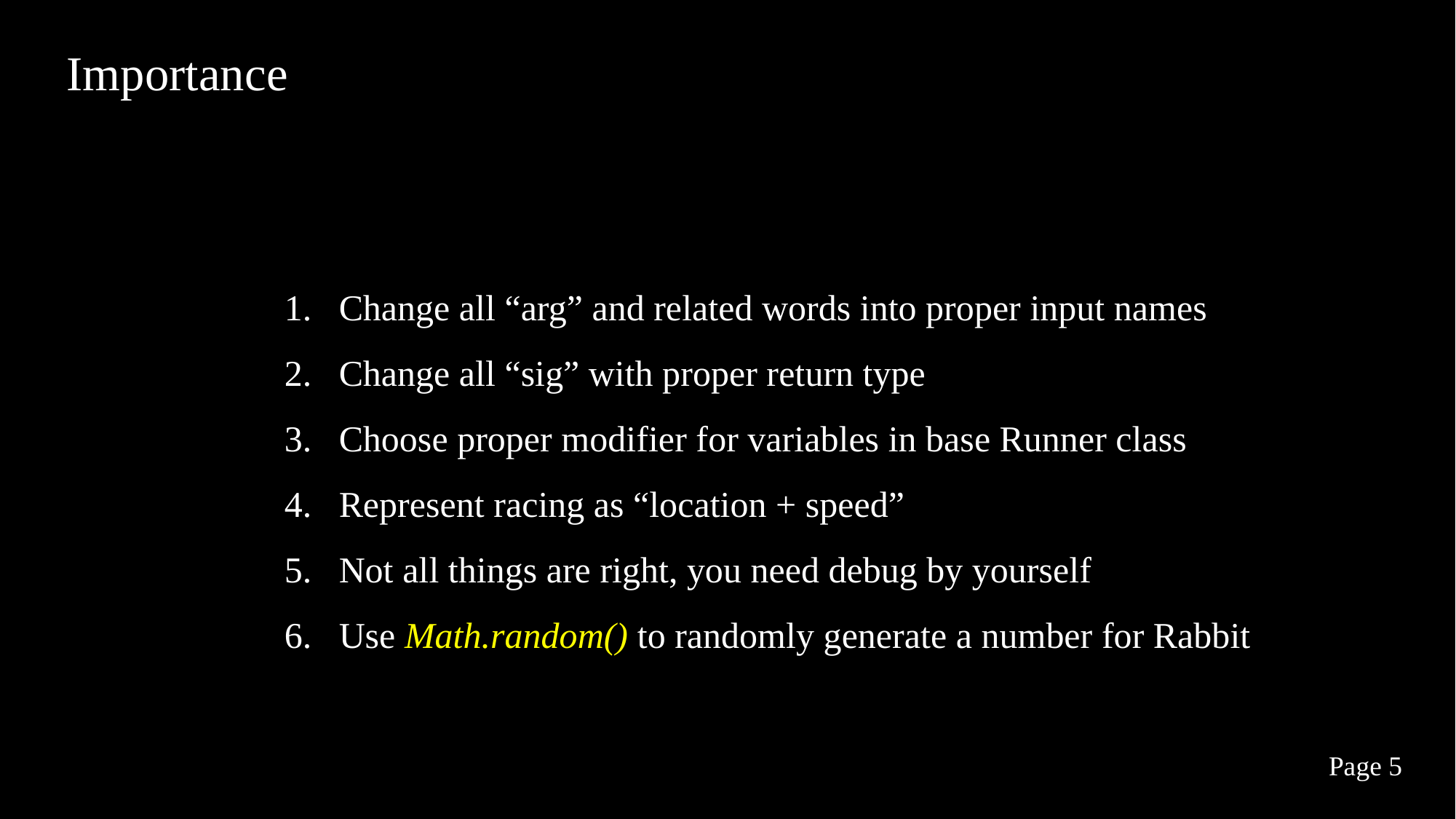

Importance
Change all “arg” and related words into proper input names
Change all “sig” with proper return type
Choose proper modifier for variables in base Runner class
Represent racing as “location + speed”
Not all things are right, you need debug by yourself
Use Math.random() to randomly generate a number for Rabbit
Page 5